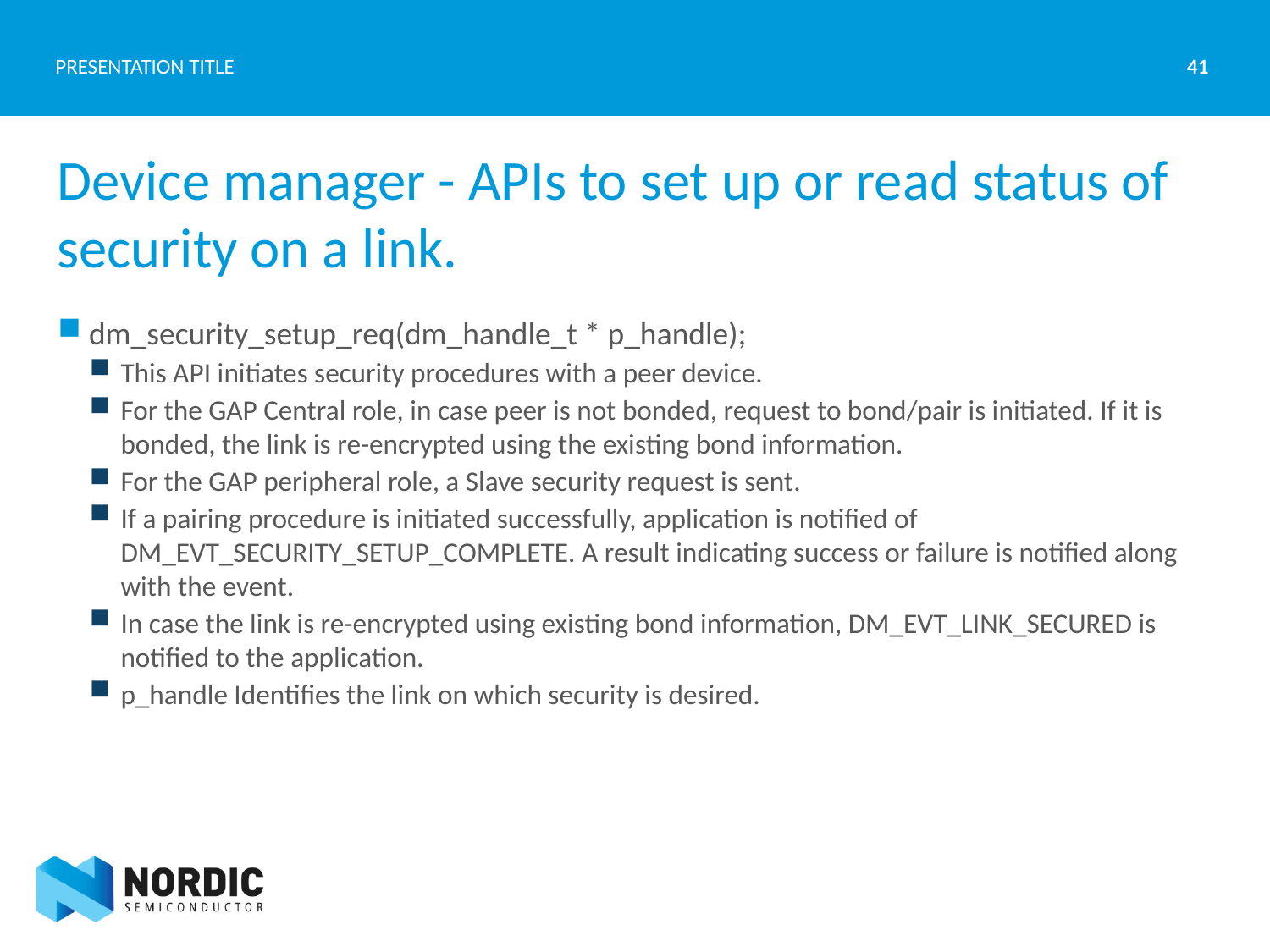

41
PRESENTATION TITLE
# Device manager - APIs to set up or read status of security on a link.
dm_security_setup_req(dm_handle_t * p_handle);
This API initiates security procedures with a peer device.
For the GAP Central role, in case peer is not bonded, request to bond/pair is initiated. If it is bonded, the link is re-encrypted using the existing bond information.
For the GAP peripheral role, a Slave security request is sent.
If a pairing procedure is initiated successfully, application is notified of DM_EVT_SECURITY_SETUP_COMPLETE. A result indicating success or failure is notified along with the event.
In case the link is re-encrypted using existing bond information, DM_EVT_LINK_SECURED is notified to the application.
p_handle Identifies the link on which security is desired.